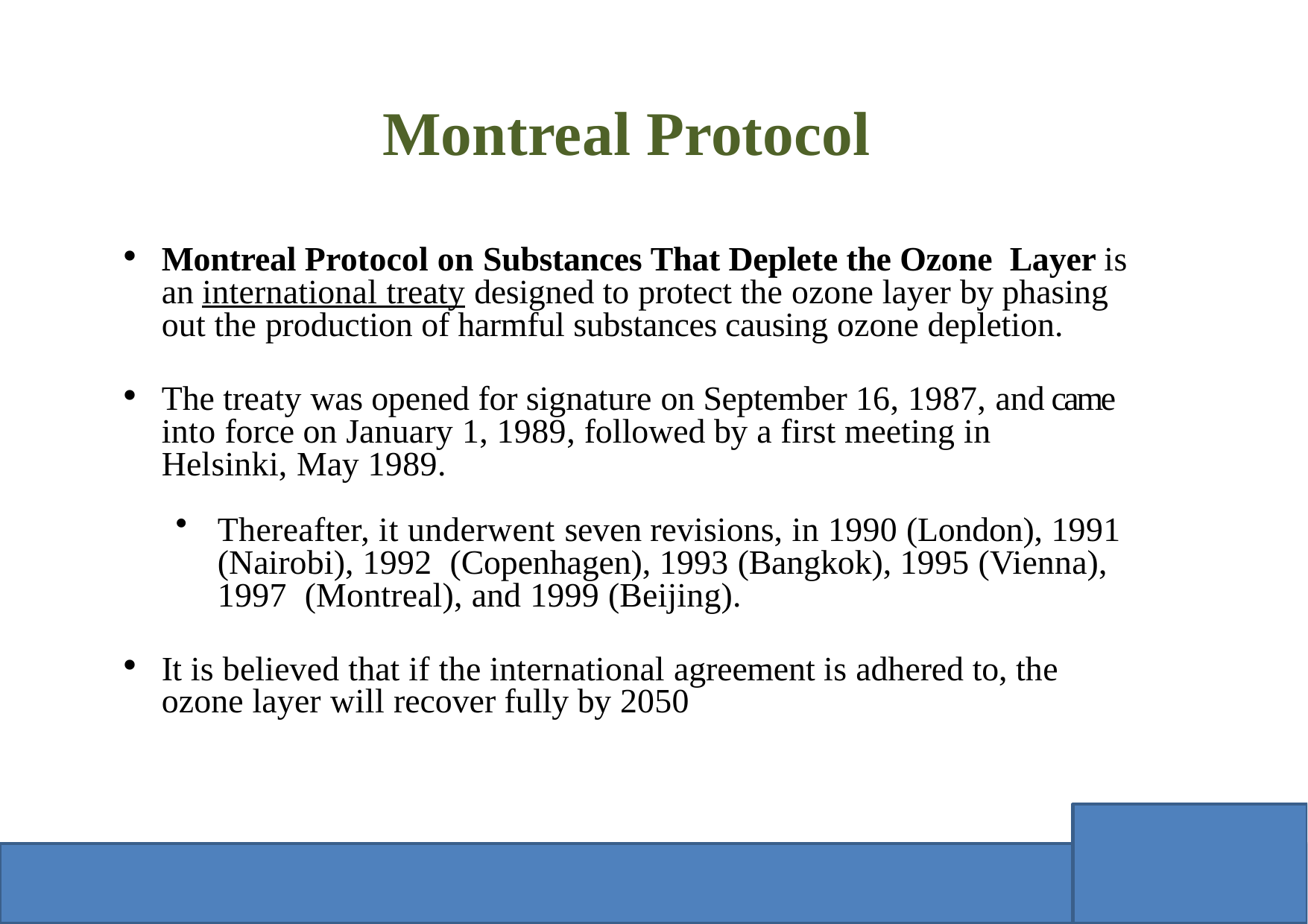

# Montreal Protocol
Montreal Protocol on Substances That Deplete the Ozone  Layer is an international treaty designed to protect the ozone layer by phasing out the production of harmful substances causing ozone depletion.

The treaty was opened for signature on September 16, 1987, and came into force on January 1, 1989, followed by a first meeting in Helsinki, May 1989.

Thereafter, it underwent seven revisions, in 1990 (London), 1991 (Nairobi), 1992  (Copenhagen), 1993 (Bangkok), 1995 (Vienna), 1997  (Montreal), and 1999 (Beijing).

It is believed that if the international agreement is adhered to, the ozone layer will recover fully by 2050

01-October-2009   M Subramanian